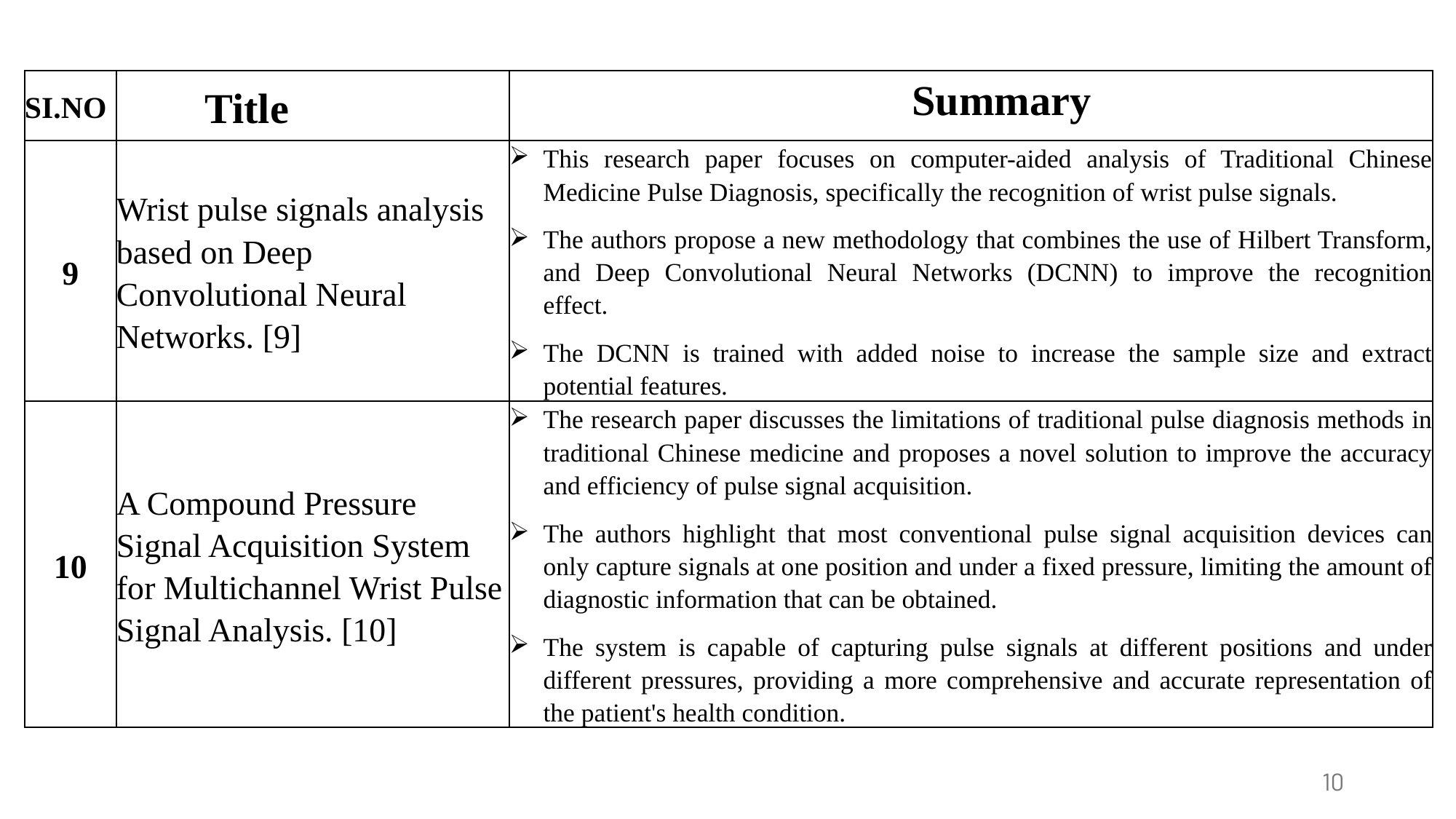

| SI.NO​ | Title​ | Summary​ |
| --- | --- | --- |
| 9 | Wrist pulse signals analysis based on Deep Convolutional Neural Networks. [9] | ​This research paper focuses on computer-aided analysis of Traditional Chinese Medicine Pulse Diagnosis, specifically the recognition of wrist pulse signals.  The authors propose a new methodology that combines the use of Hilbert Transform, and Deep Convolutional Neural Networks (DCNN) to improve the recognition effect.  The DCNN is trained with added noise to increase the sample size and extract potential features. |
| 10 | A Compound Pressure Signal Acquisition System for Multichannel Wrist Pulse Signal Analysis. [10] | The research paper discusses the limitations of traditional pulse diagnosis methods in traditional Chinese medicine and proposes a novel solution to improve the accuracy and efficiency of pulse signal acquisition.  The authors highlight that most conventional pulse signal acquisition devices can only capture signals at one position and under a fixed pressure, limiting the amount of diagnostic information that can be obtained.   The system is capable of capturing pulse signals at different positions and under different pressures, providing a more comprehensive and accurate representation of the patient's health condition. |
10